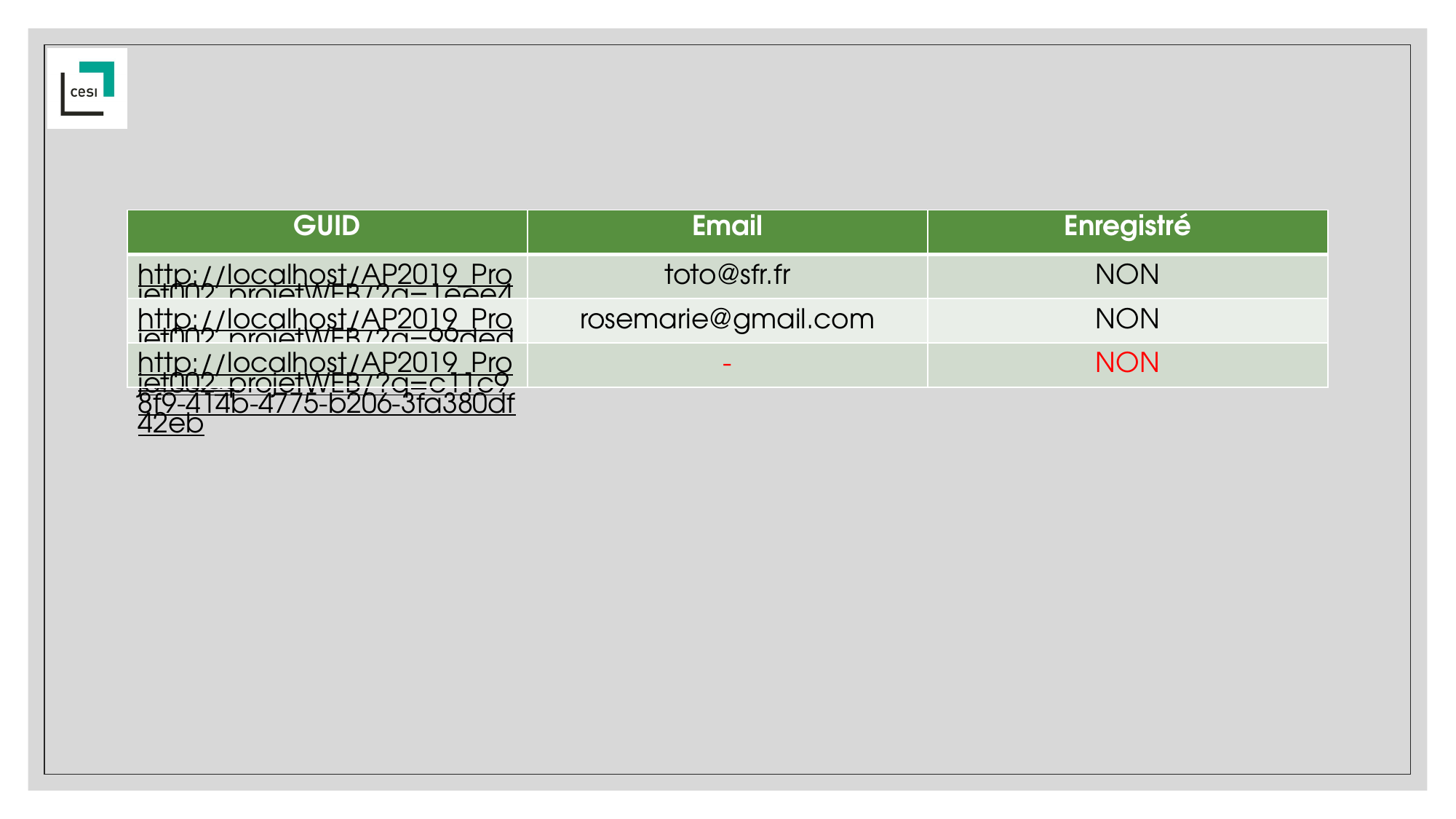

| GUID | Email | Enregistré |
| --- | --- | --- |
| http://localhost/AP2019\_Projet002\_projetWEB/?q=1eee4438-6095-4531-acaf-e0436caf9e81 | toto@sfr.fr | NON |
| http://localhost/AP2019\_Projet002\_projetWEB/?q=99ded90e-8513-4213-adca-2332393b8aa5 | rosemarie@gmail.com | NON |
| http://localhost/AP2019\_Projet002\_projetWEB/?q=c11c98f9-414b-4775-b206-3fa380df42eb | - | NON |